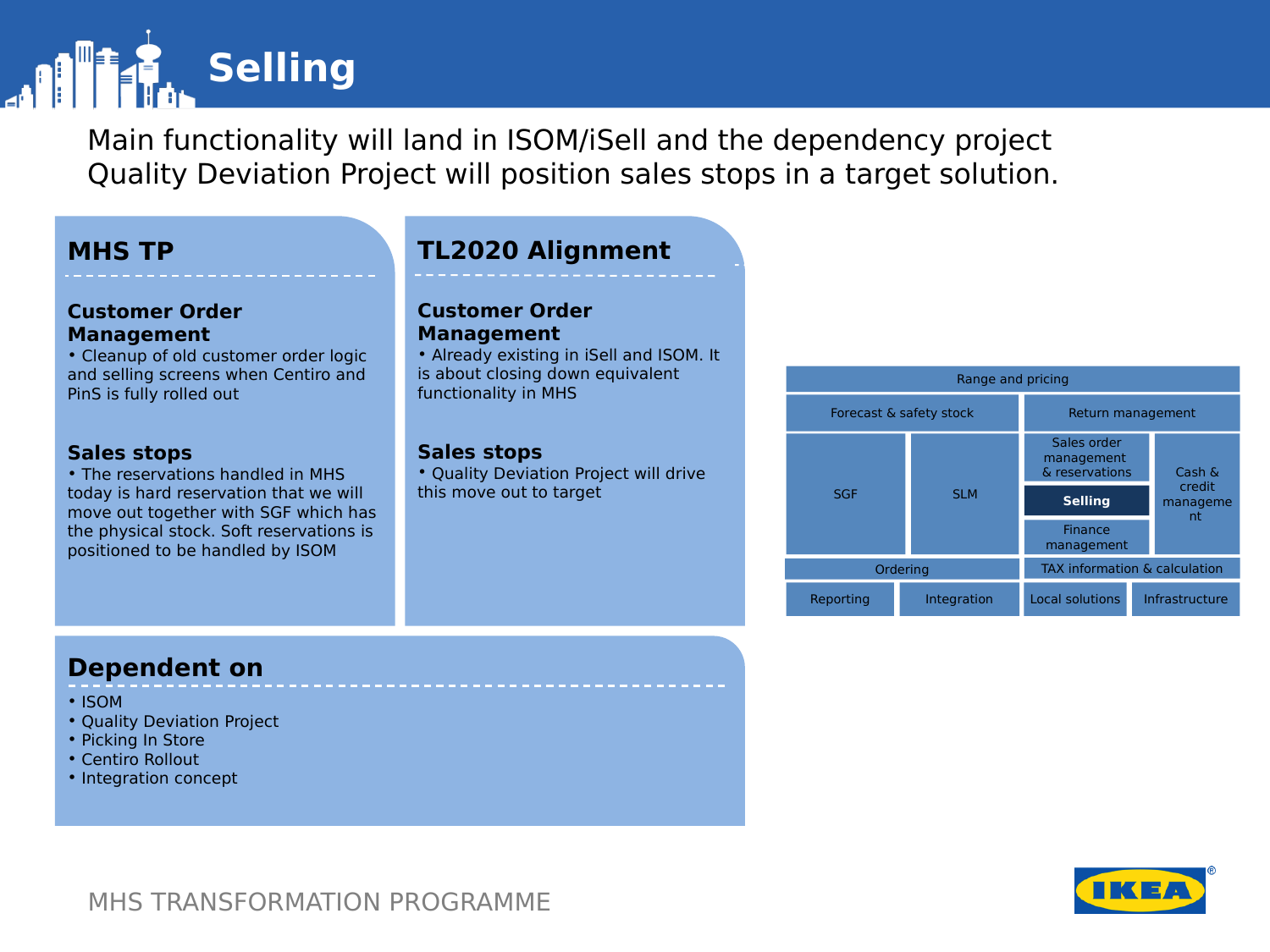

Selling
Main functionality will land in ISOM/iSell and the dependency project
Quality Deviation Project will position sales stops in a target solution.

TL2020 Alignment

Customer Order Management
 Already existing in iSell and ISOM. It is about closing down equivalent functionality in MHS

Sales stops
 Quality Deviation Project will drive this move out to target

MHS TP

Customer Order Management
 Cleanup of old customer order logic and selling screens when Centiro and PinS is fully rolled out

Sales stops
 The reservations handled in MHS today is hard reservation that we will move out together with SGF which has the physical stock. Soft reservations is positioned to be handled by ISOM

Range and pricing
Forecast & safety stock
Return management
Cash & credit management
SGF
SLM
Sales order management
& reservations
Selling
Finance management
TAX information & calculation
Reporting
Integration
Local solutions
Infrastructure
Ordering

Dependent on

 ISOM
 Quality Deviation Project
 Picking In Store
 Centiro Rollout
 Integration concept